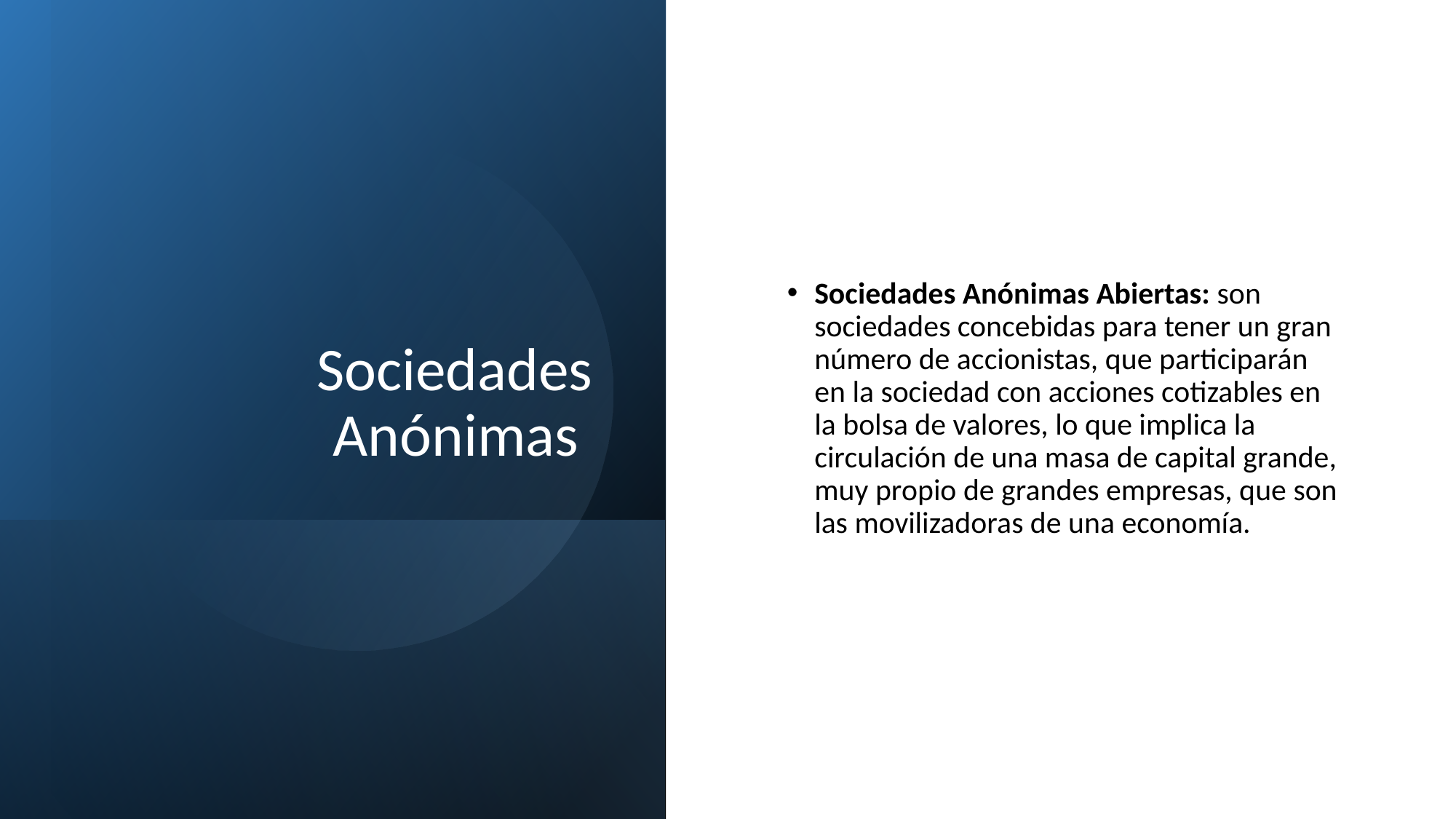

# Sociedades Anónimas

Sociedades Anónimas Abiertas: son sociedades concebidas para tener un gran número de accionistas, que participarán en la sociedad con acciones cotizables en la bolsa de valores, lo que implica la circulación de una masa de capital grande, muy propio de grandes empresas, que son las movilizadoras de una economía.